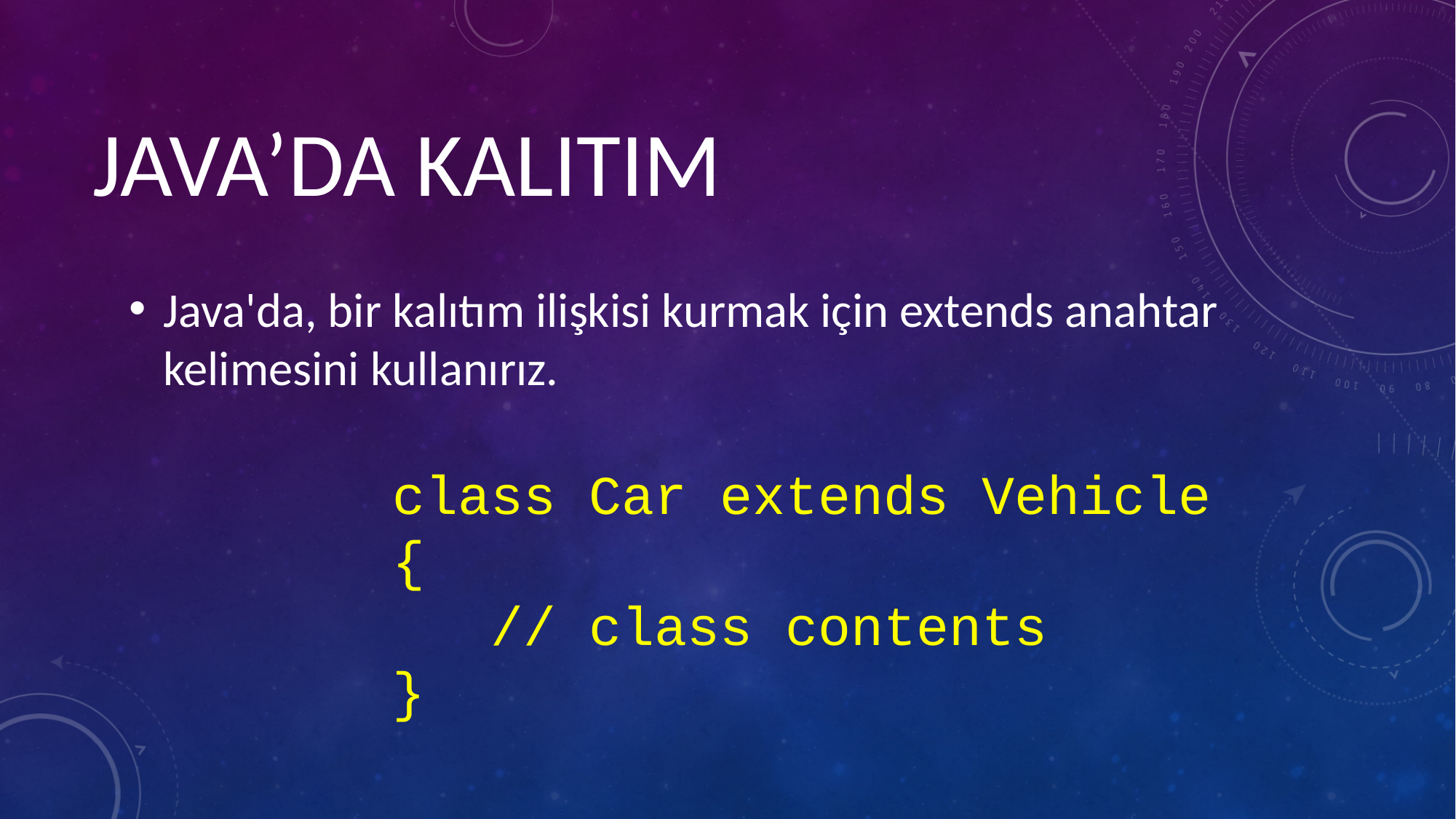

# JAVA’DA kalITIM
Java'da, bir kalıtım ilişkisi kurmak için extends anahtar kelimesini kullanırız.
		class Car extends Vehicle
		{
		   // class contents
		}